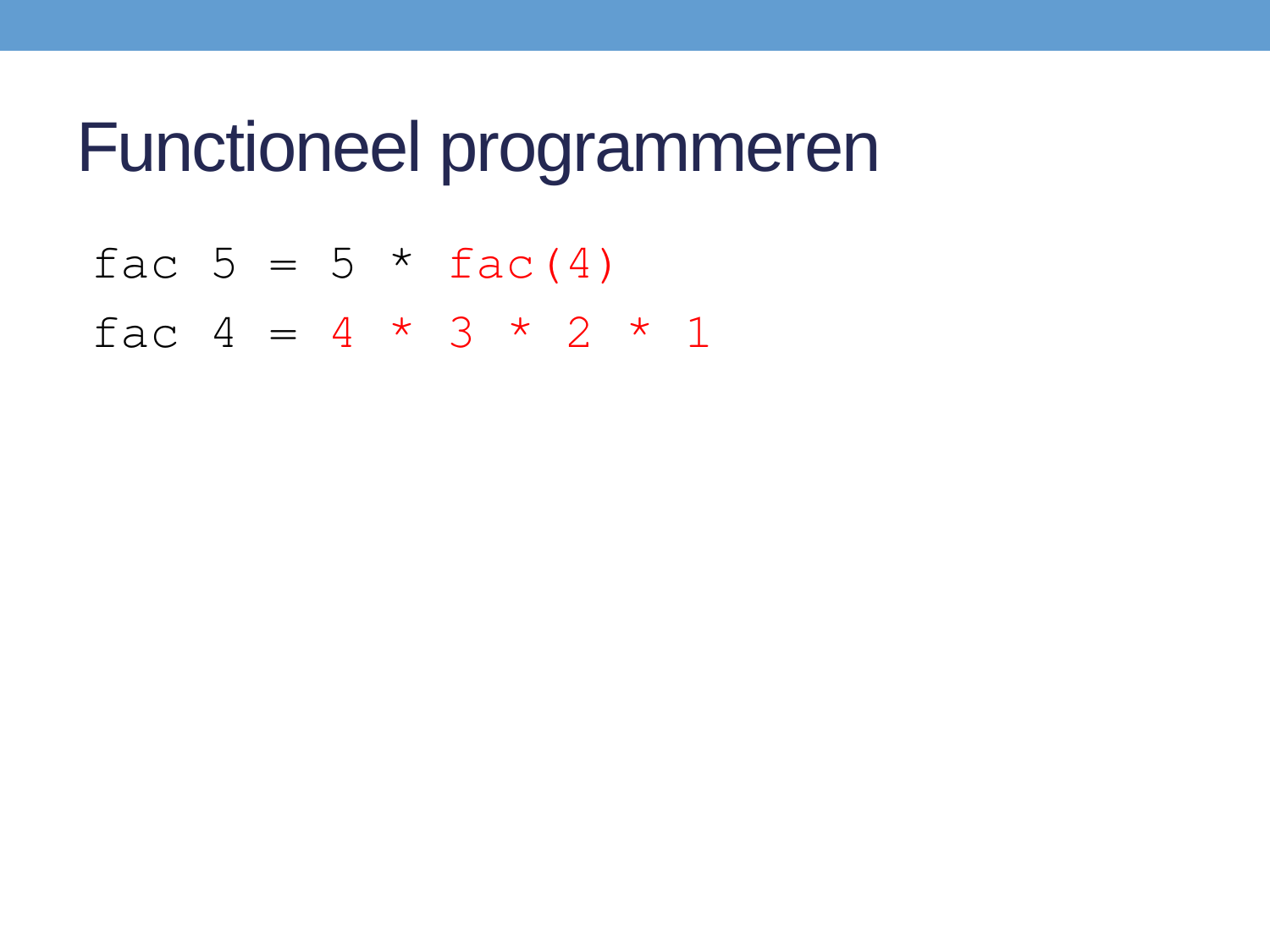

# Functioneel programmeren
fac 5 = 5 * fac(4)
fac 4 = 4 * 3 * 2 * 1